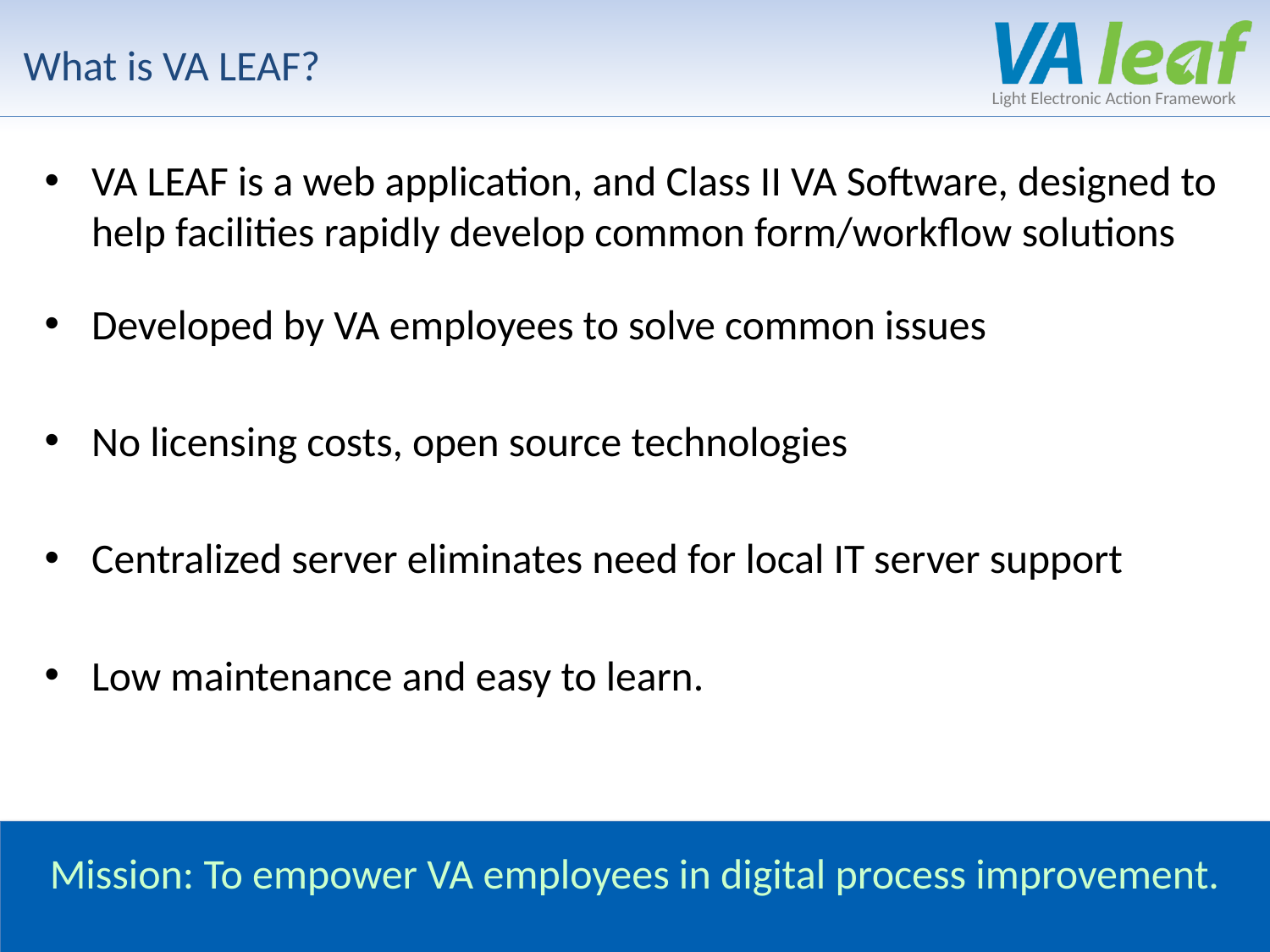

# What is VA LEAF?
VA LEAF is a web application, and Class II VA Software, designed to help facilities rapidly develop common form/workflow solutions

Developed by VA employees to solve common issues

No licensing costs, open source technologies

Centralized server eliminates need for local IT server support

Low maintenance and easy to learn.

Mission: To empower VA employees in digital process improvement.